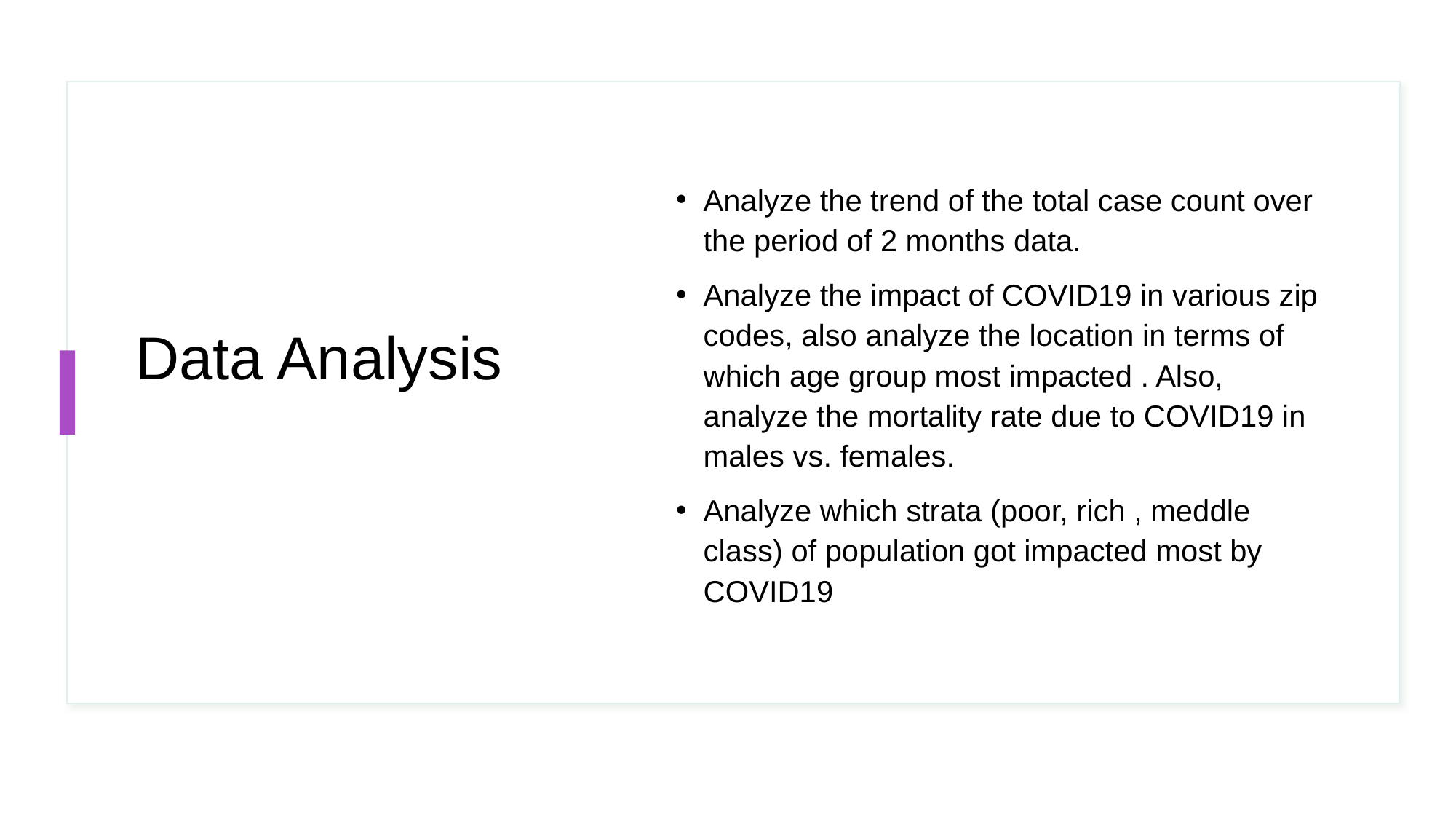

# Data Analysis
Analyze the trend of the total case count over the period of 2 months data.
Analyze the impact of COVID19 in various zip codes, also analyze the location in terms of  which age group most impacted . Also, analyze the mortality rate due to COVID19 in males vs. females.
Analyze which strata (poor, rich , meddle class) of population got impacted most by COVID19